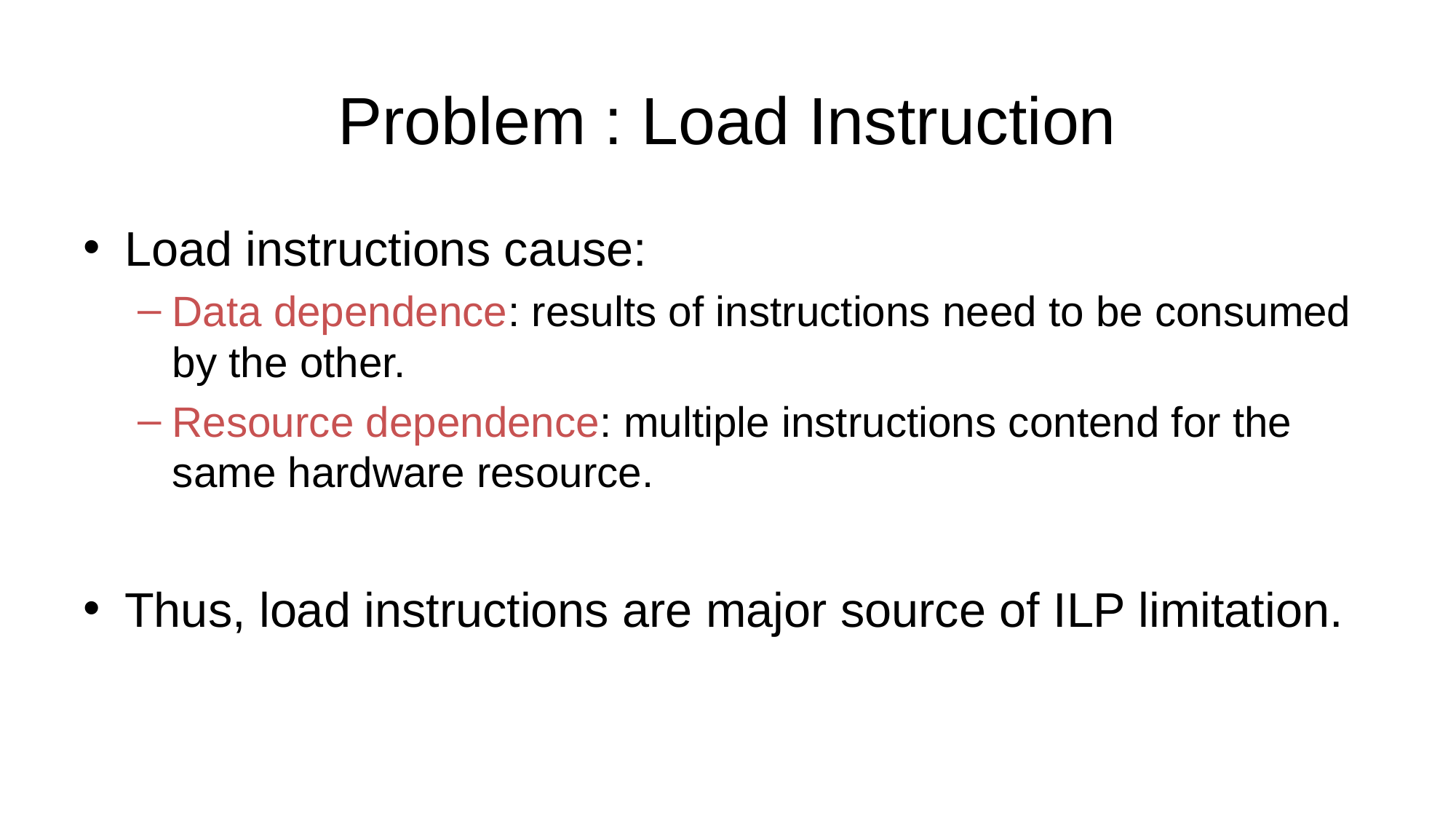

# Problem : Load Instruction
Load instructions cause:
Data dependence: results of instructions need to be consumed by the other.
Resource dependence: multiple instructions contend for the same hardware resource.

Thus, load instructions are major source of ILP limitation.